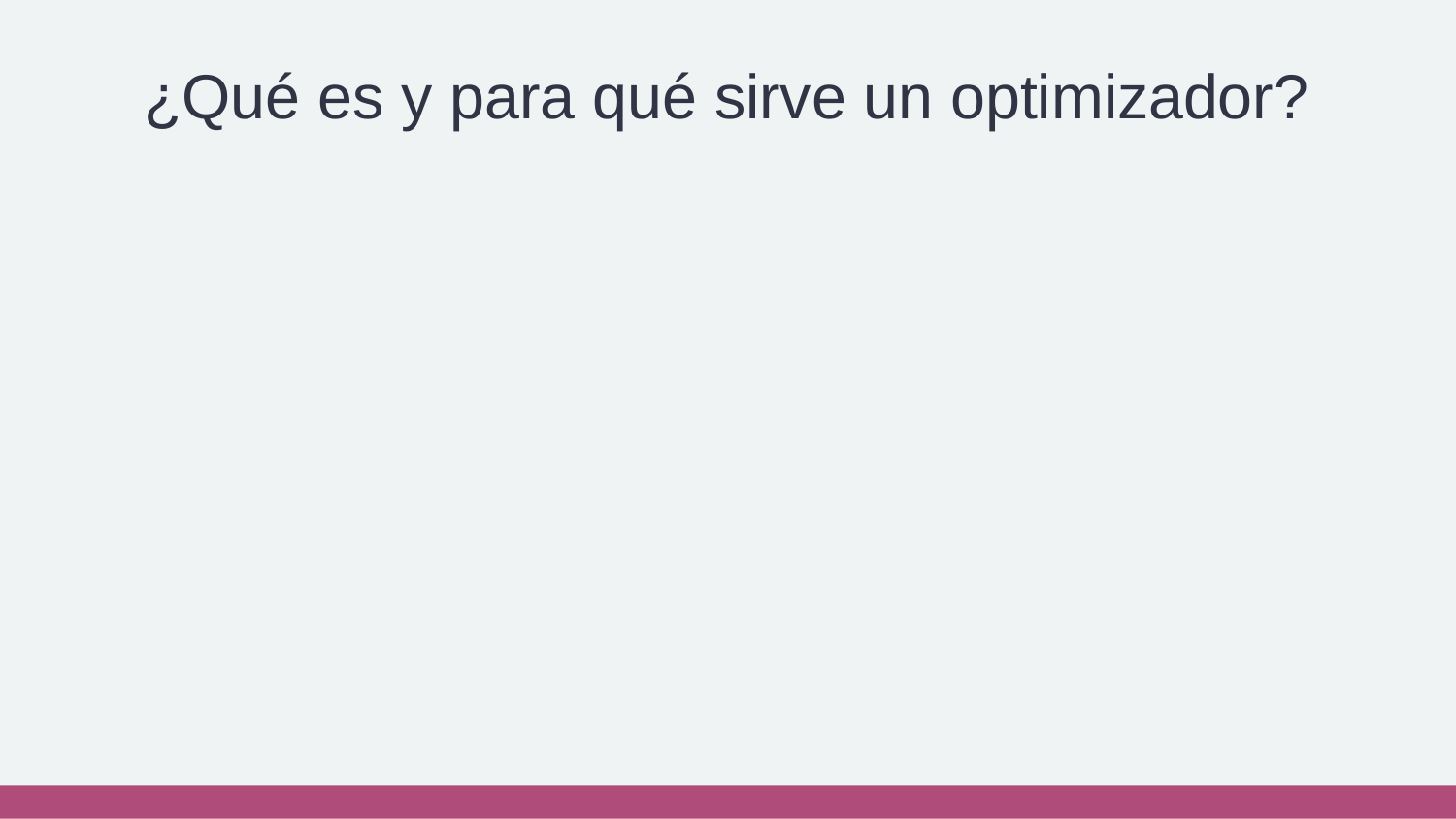

# ¿Qué es y para qué sirve un optimizador?